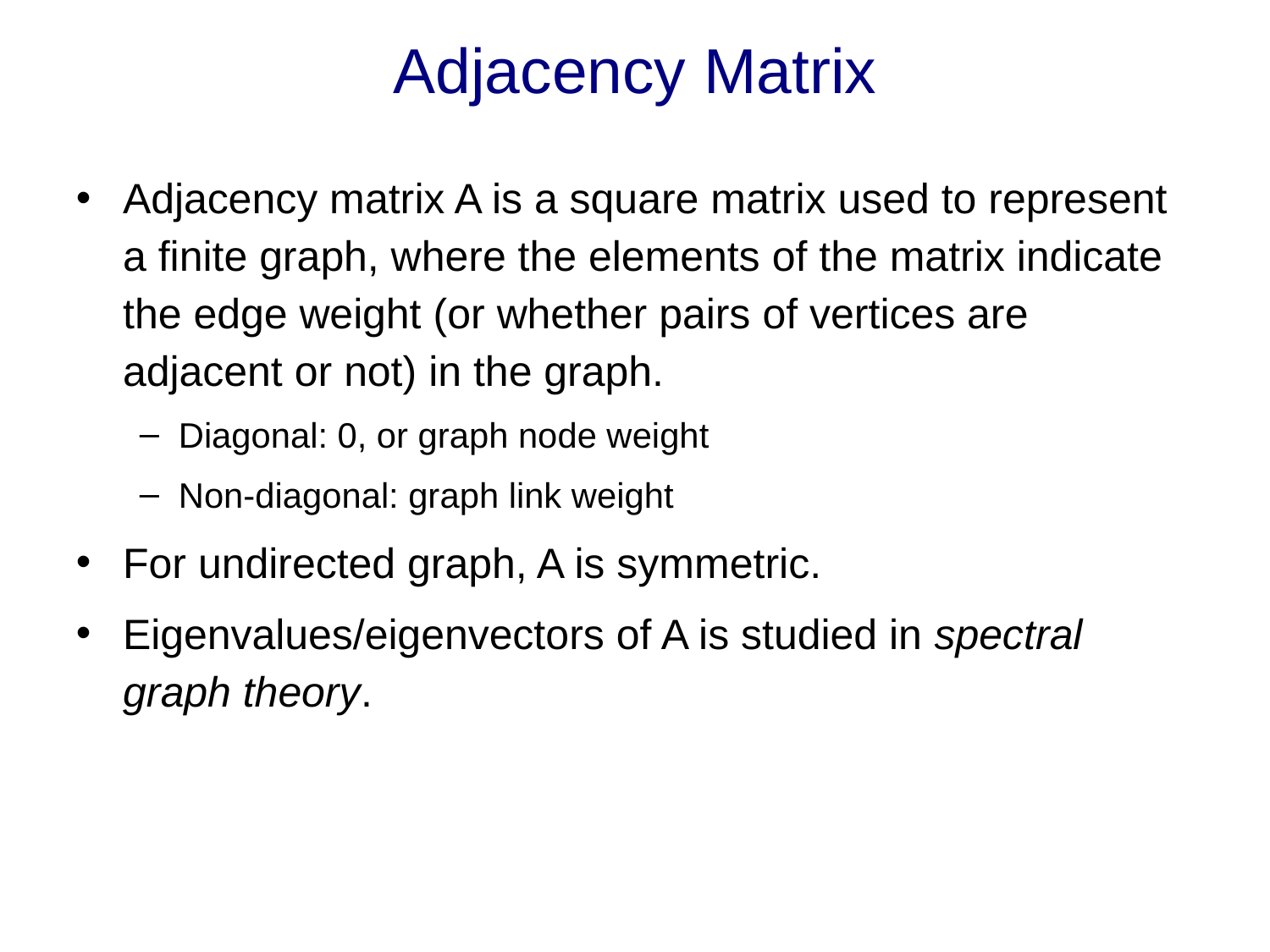

# Adjacency Matrix
Adjacency matrix A is a square matrix used to represent a finite graph, where the elements of the matrix indicate the edge weight (or whether pairs of vertices are adjacent or not) in the graph.
Diagonal: 0, or graph node weight
Non-diagonal: graph link weight
For undirected graph, A is symmetric.
Eigenvalues/eigenvectors of A is studied in spectral graph theory.